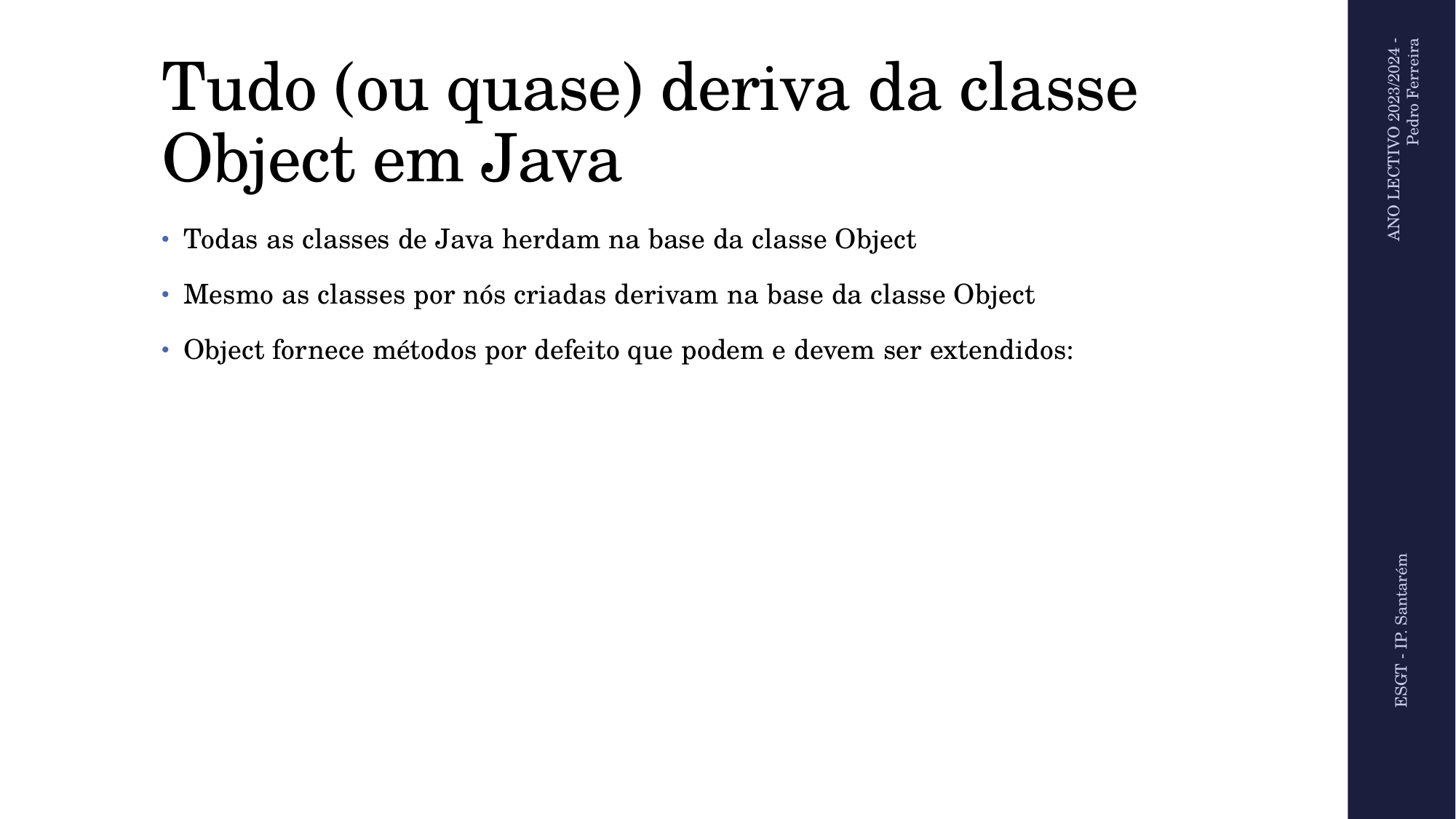

# Tudo (ou quase) deriva da classe Object em Java
ANO LECTIVO 2023/2024 - Pedro Ferreira
Todas as classes de Java herdam na base da classe Object
Mesmo as classes por nós criadas derivam na base da classe Object
Object fornece métodos por defeito que podem e devem ser extendidos:

ESGT - IP. Santarém
18